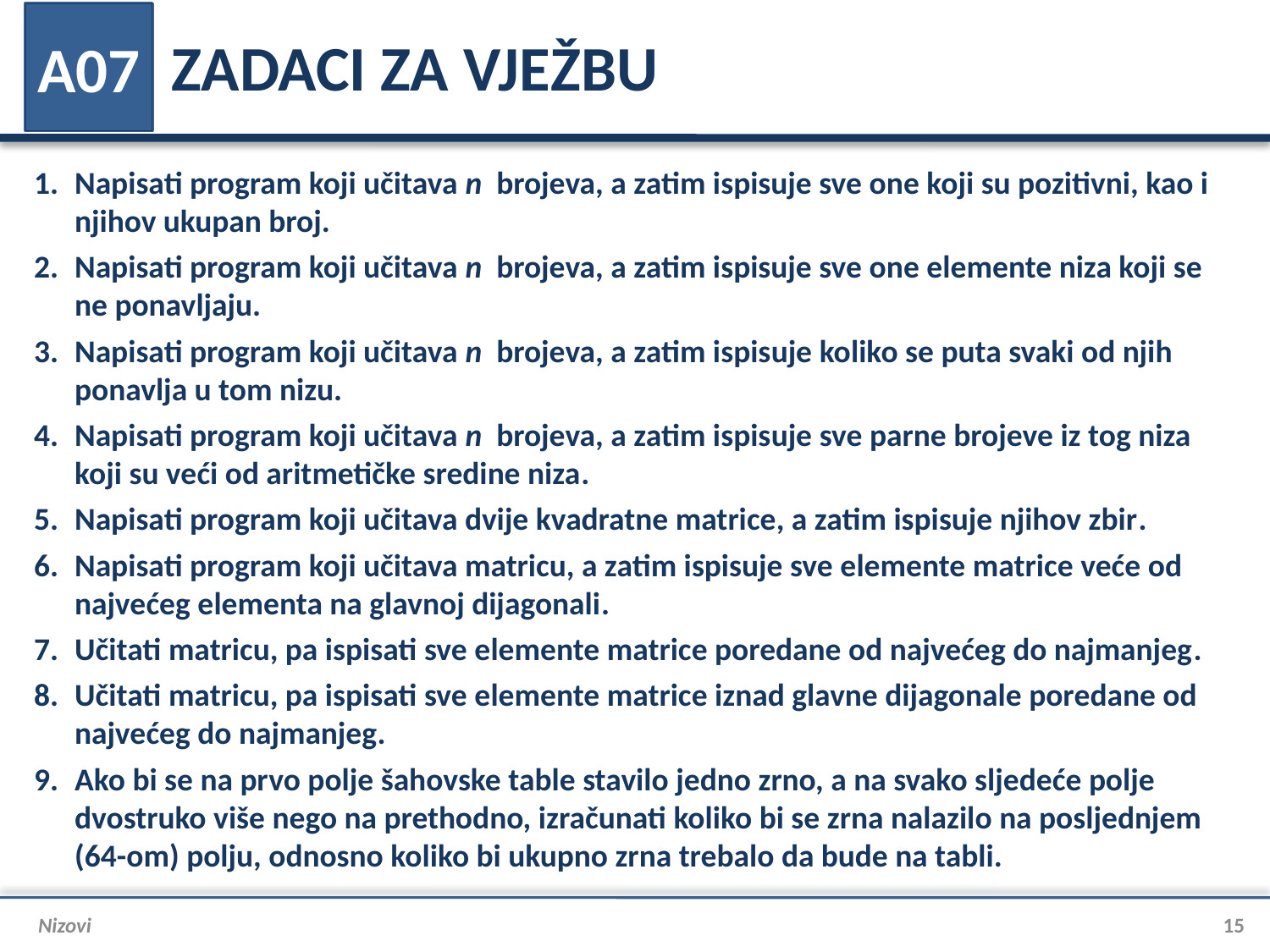

# ZADACI ZA VJEŽBU
A07
Napisati program koji učitava n  brojeva, a zatim ispisuje sve one koji su pozitivni, kao i njihov ukupan broj.
Napisati program koji učitava n  brojeva, a zatim ispisuje sve one elemente niza koji se ne ponavljaju.
Napisati program koji učitava n  brojeva, a zatim ispisuje koliko se puta svaki od njih ponavlja u tom nizu.
Napisati program koji učitava n  brojeva, a zatim ispisuje sve parne brojeve iz tog niza koji su veći od aritmetičke sredine niza.
Napisati program koji učitava dvije kvadratne matrice, a zatim ispisuje njihov zbir.
Napisati program koji učitava matricu, a zatim ispisuje sve elemente matrice veće od najvećeg elementa na glavnoj dijagonali.
Učitati matricu, pa ispisati sve elemente matrice poredane od najvećeg do najmanjeg.
Učitati matricu, pa ispisati sve elemente matrice iznad glavne dijagonale poredane od najvećeg do najmanjeg.
Ako bi se na prvo polje šahovske table stavilo jedno zrno, a na svako sljedeće polje dvostruko više nego na prethodno, izračunati koliko bi se zrna nalazilo na posljednjem (64-om) polju, odnosno koliko bi ukupno zrna trebalo da bude na tabli.
Nizovi
15